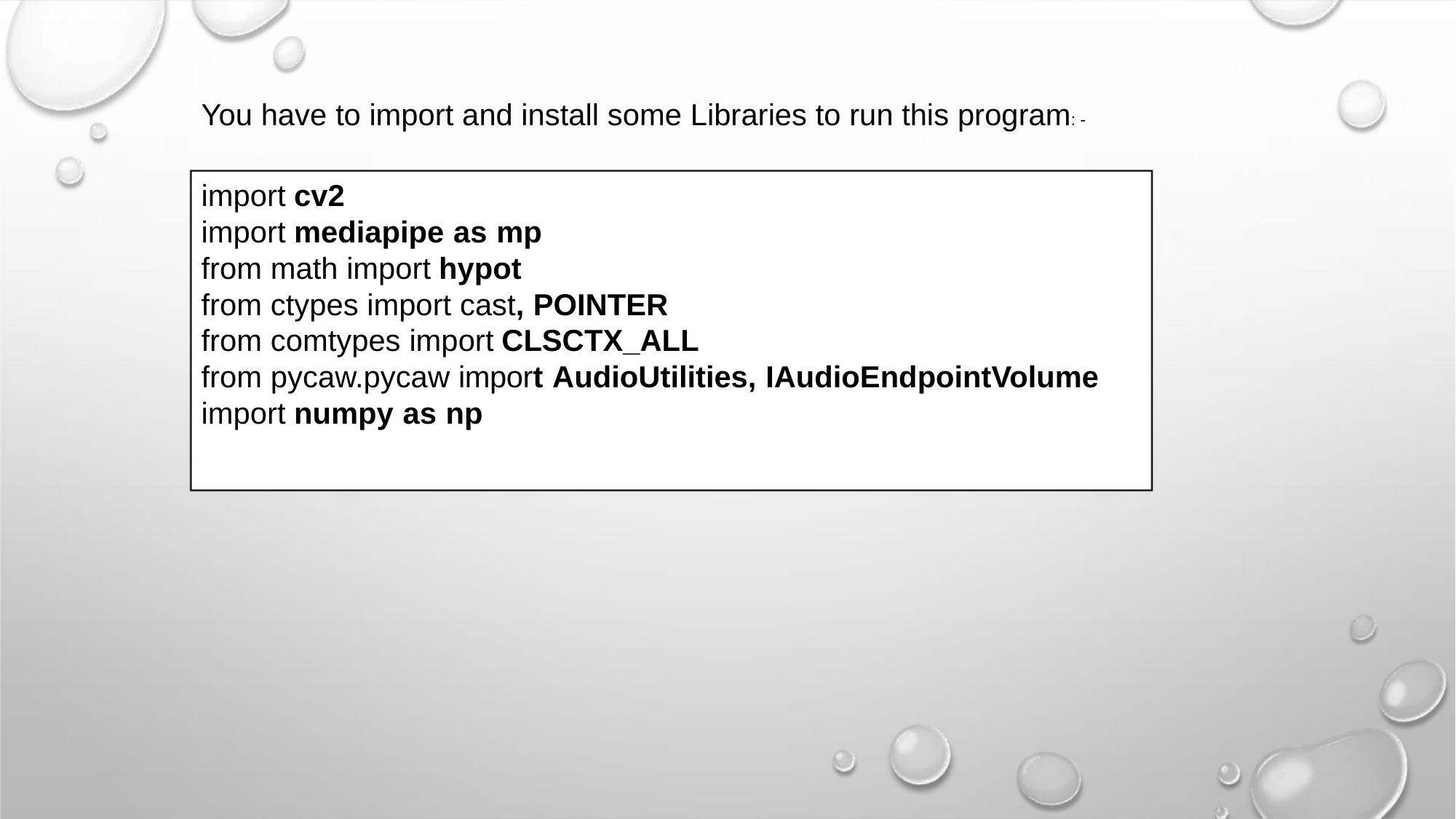

You have to import and install some Libraries to run this program: -
import cv2
import mediapipe as mp
from math import hypot
from ctypes import cast, POINTER
from comtypes import CLSCTX_ALL
from pycaw.pycaw import AudioUtilities, IAudioEndpointVolume
import numpy as np